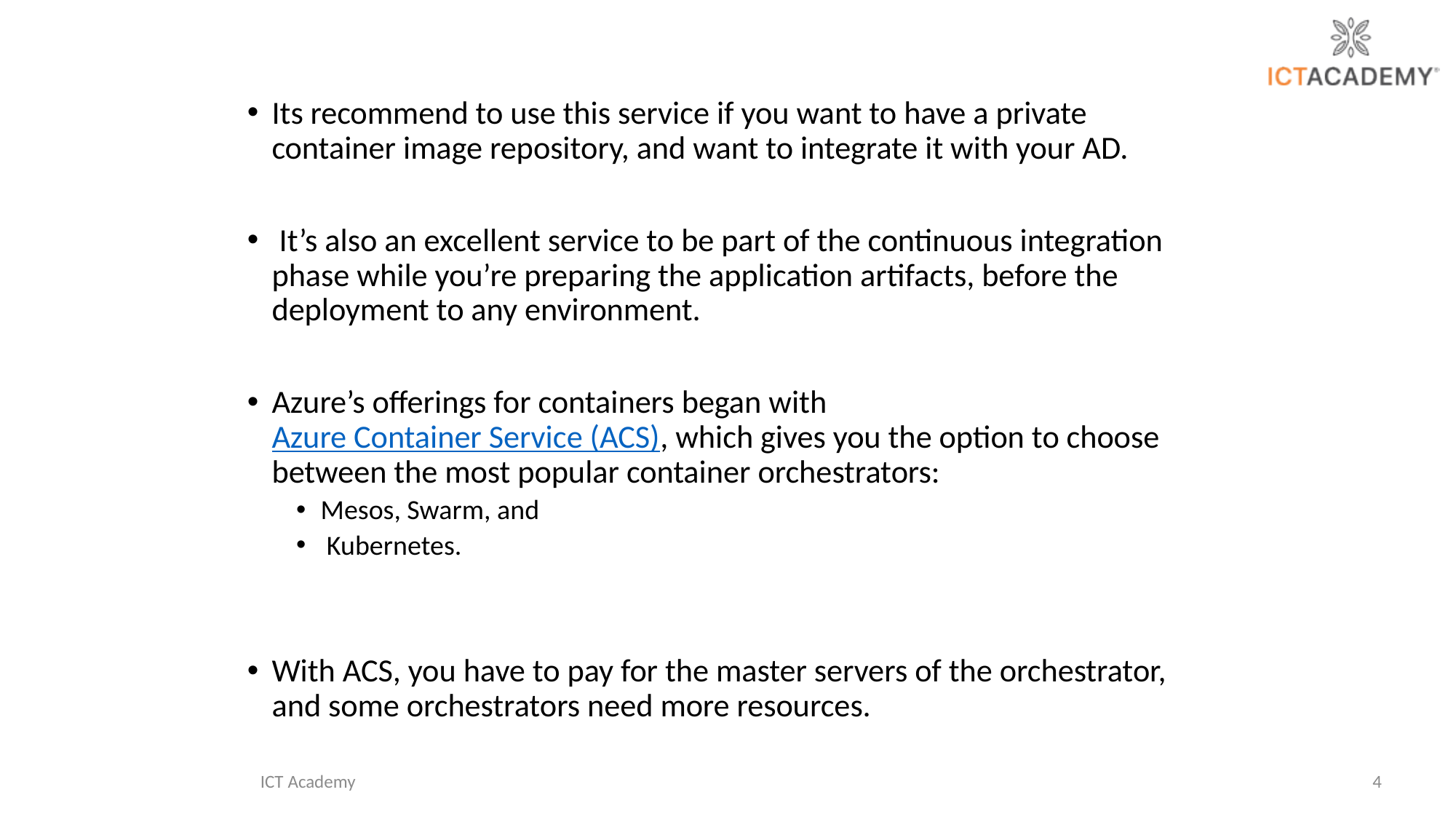

Its recommend to use this service if you want to have a private container image repository, and want to integrate it with your AD.

 It’s also an excellent service to be part of the continuous integration phase while you’re preparing the application artifacts, before the deployment to any environment.

Azure’s offerings for containers began with Azure Container Service (ACS), which gives you the option to choose between the most popular container orchestrators:
Mesos, Swarm, and
 Kubernetes.

With ACS, you have to pay for the master servers of the orchestrator, and some orchestrators need more resources.
ICT Academy
4